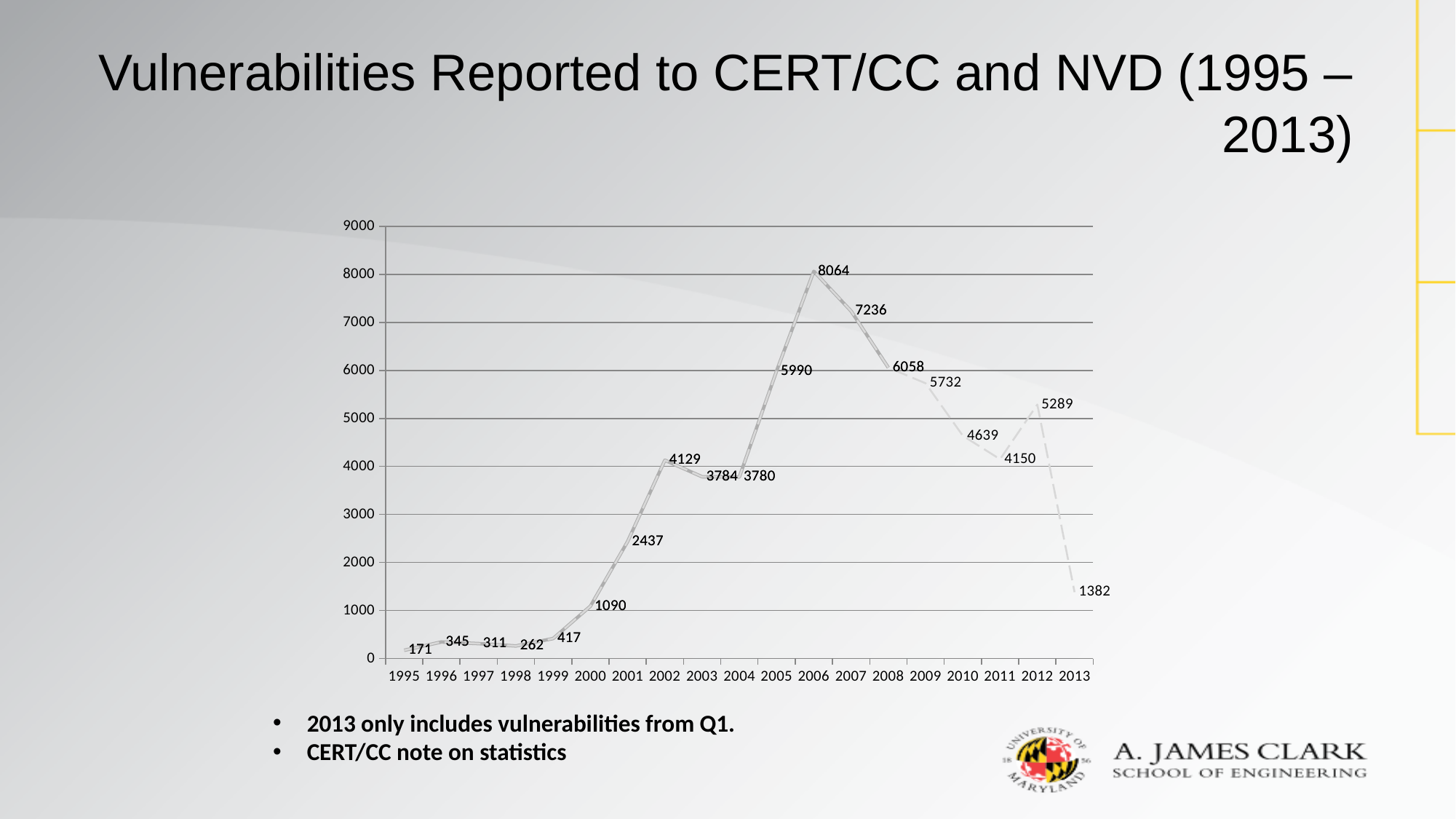

# Vulnerabilities Reported to CERT/CC and NVD (1995 – 2013)

[unsupported chart]

2013 only includes vulnerabilities from Q1.
CERT/CC note on statistics